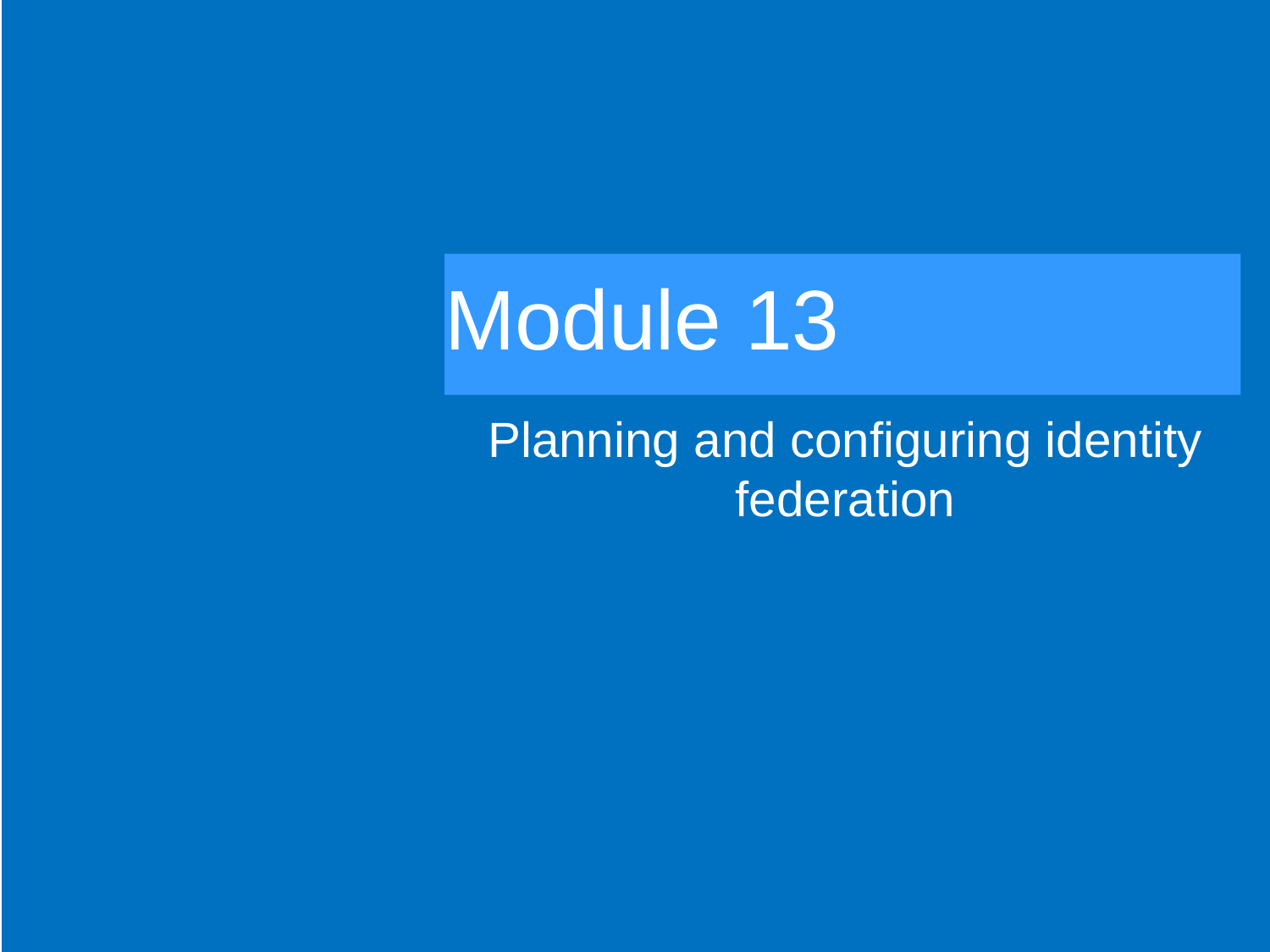

# Module 13
Planning and configuring identity federation